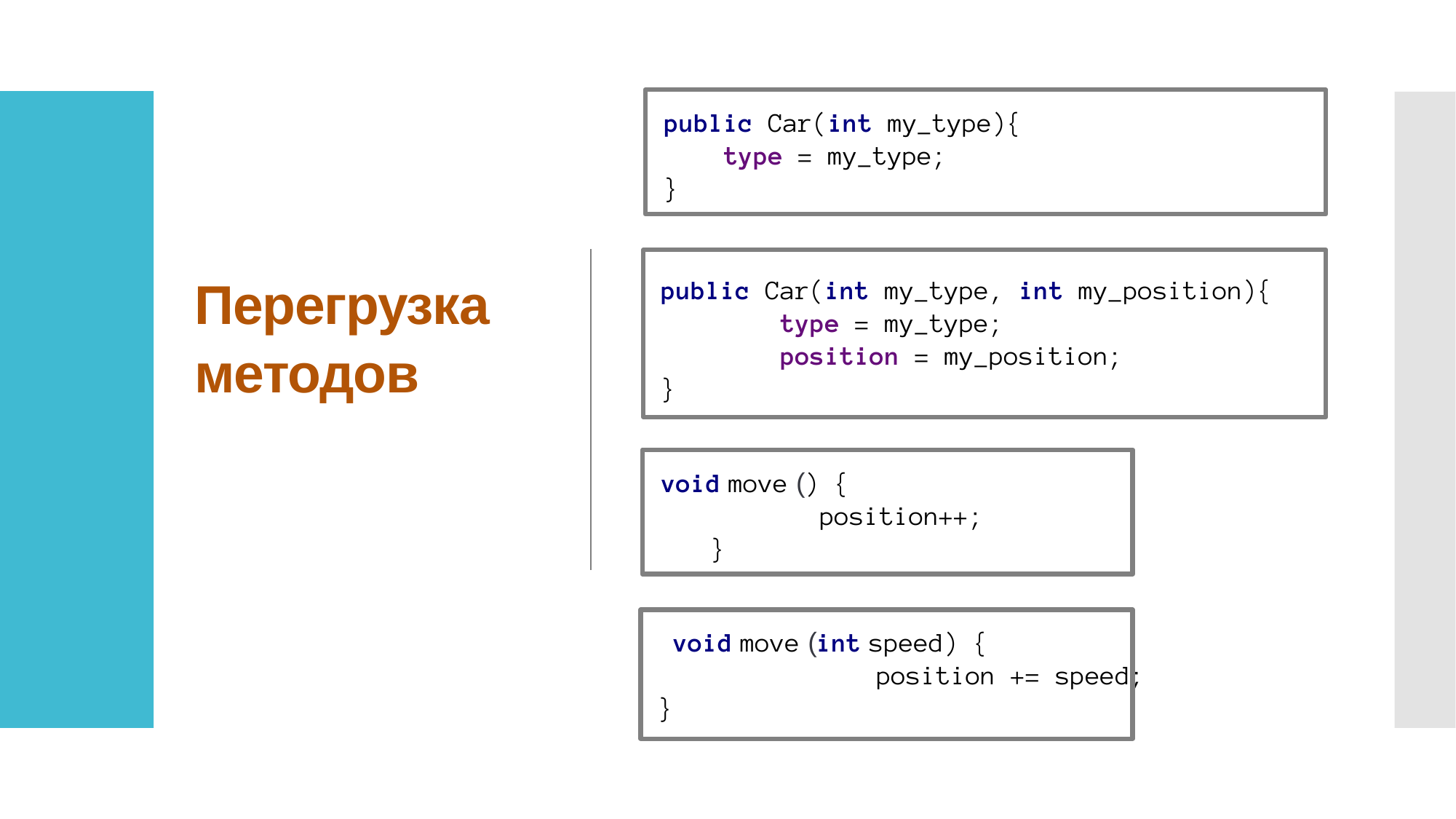

public Car(int my_type){
        type = my_type;
    }

Перегрузка
методов

public Car(int my_type, int my_position){
        type = my_type;
        position = my_position;
}
    void move () {
		position++;
	}

 void move (int speed) {
		position += speed;
}